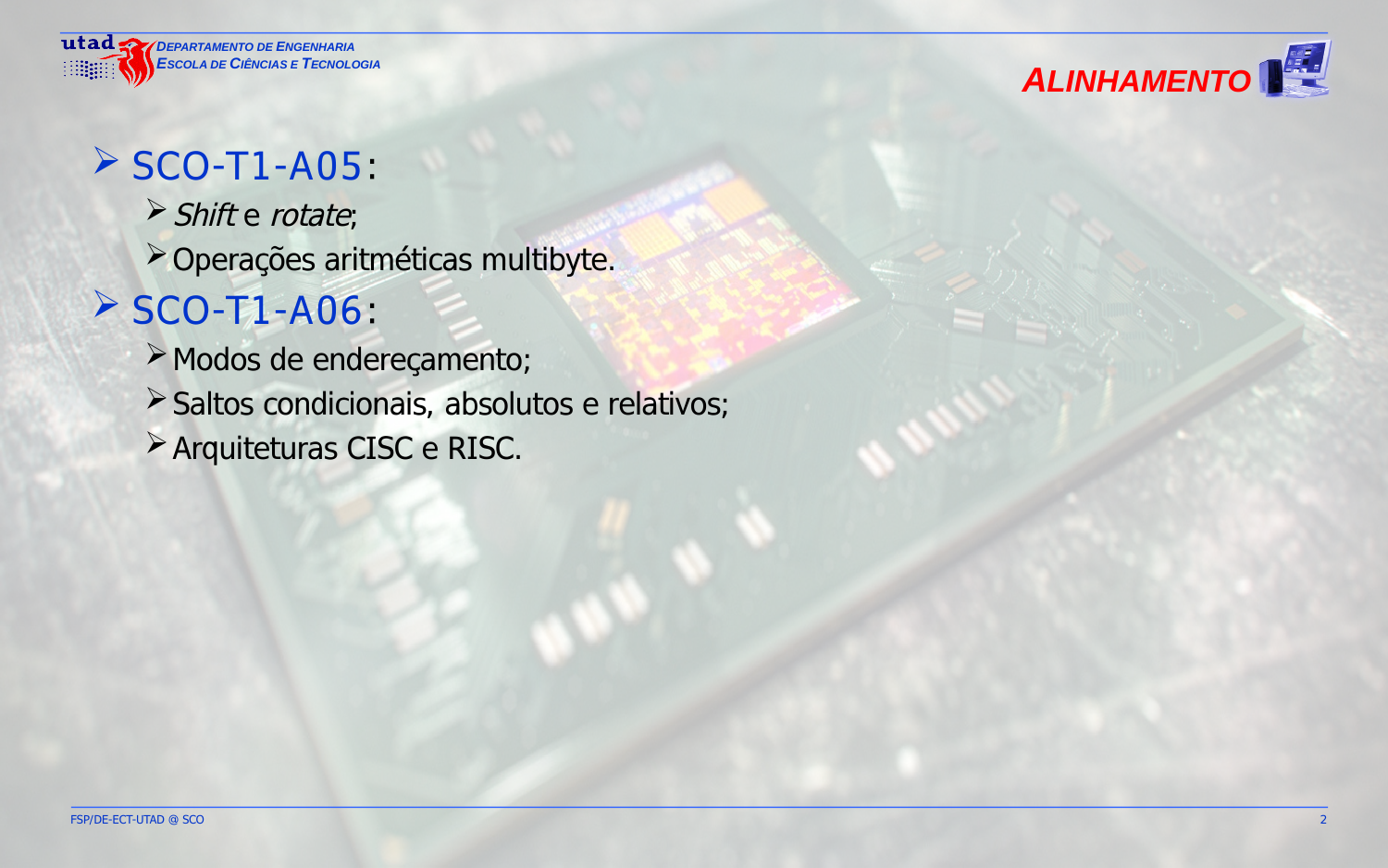

ALINHAMENTO
SCO-T1-A05:
Shift e rotate;
Operações aritméticas multibyte.
SCO-T1-A06:
Modos de endereçamento;
Saltos condicionais, absolutos e relativos;
Arquiteturas CISC e RISC.